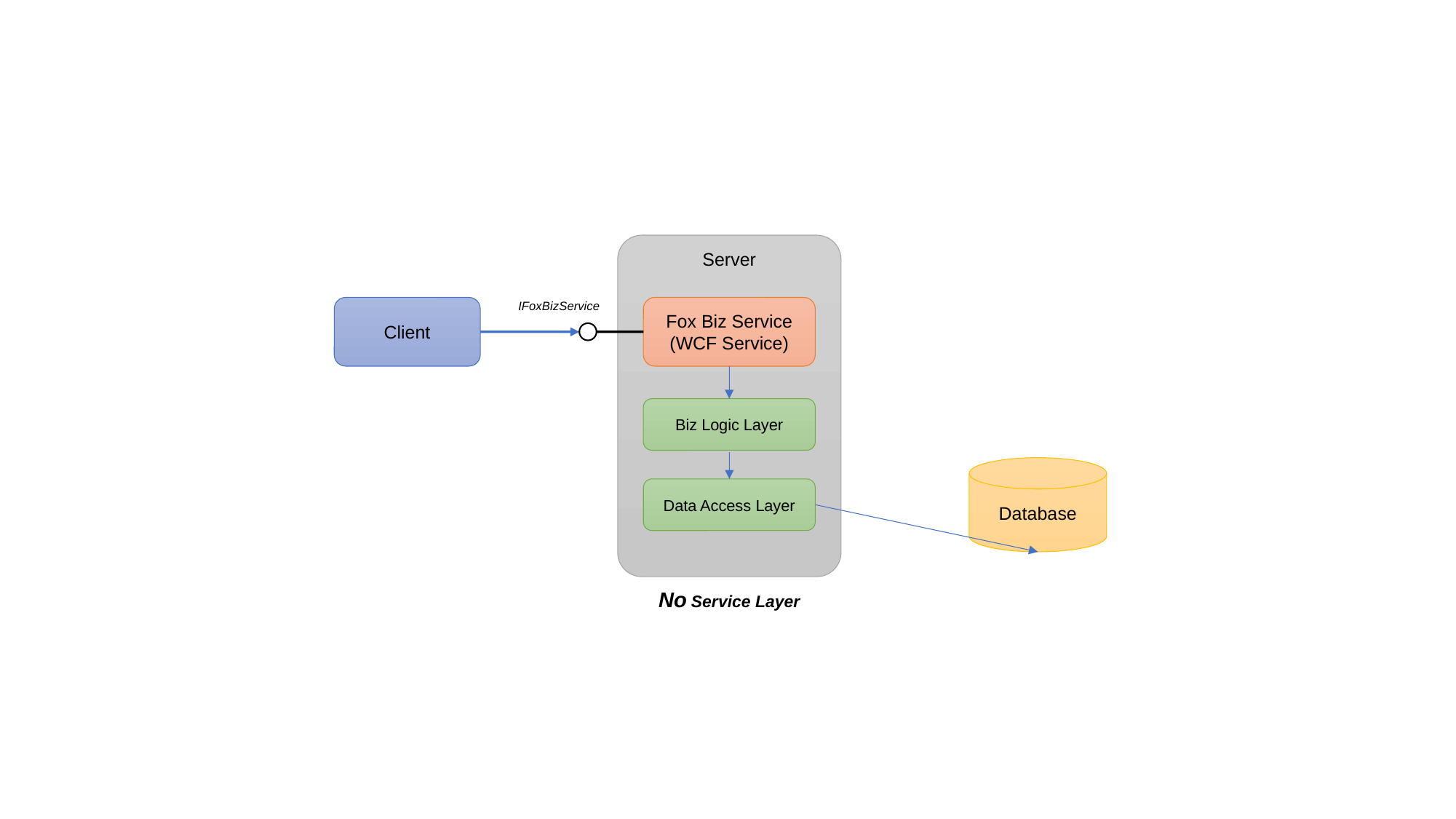

Server
IFoxBizService
Client
Fox Biz Service
(WCF Service)

Biz Logic Layer
Database
Data Access Layer
No Service Layer